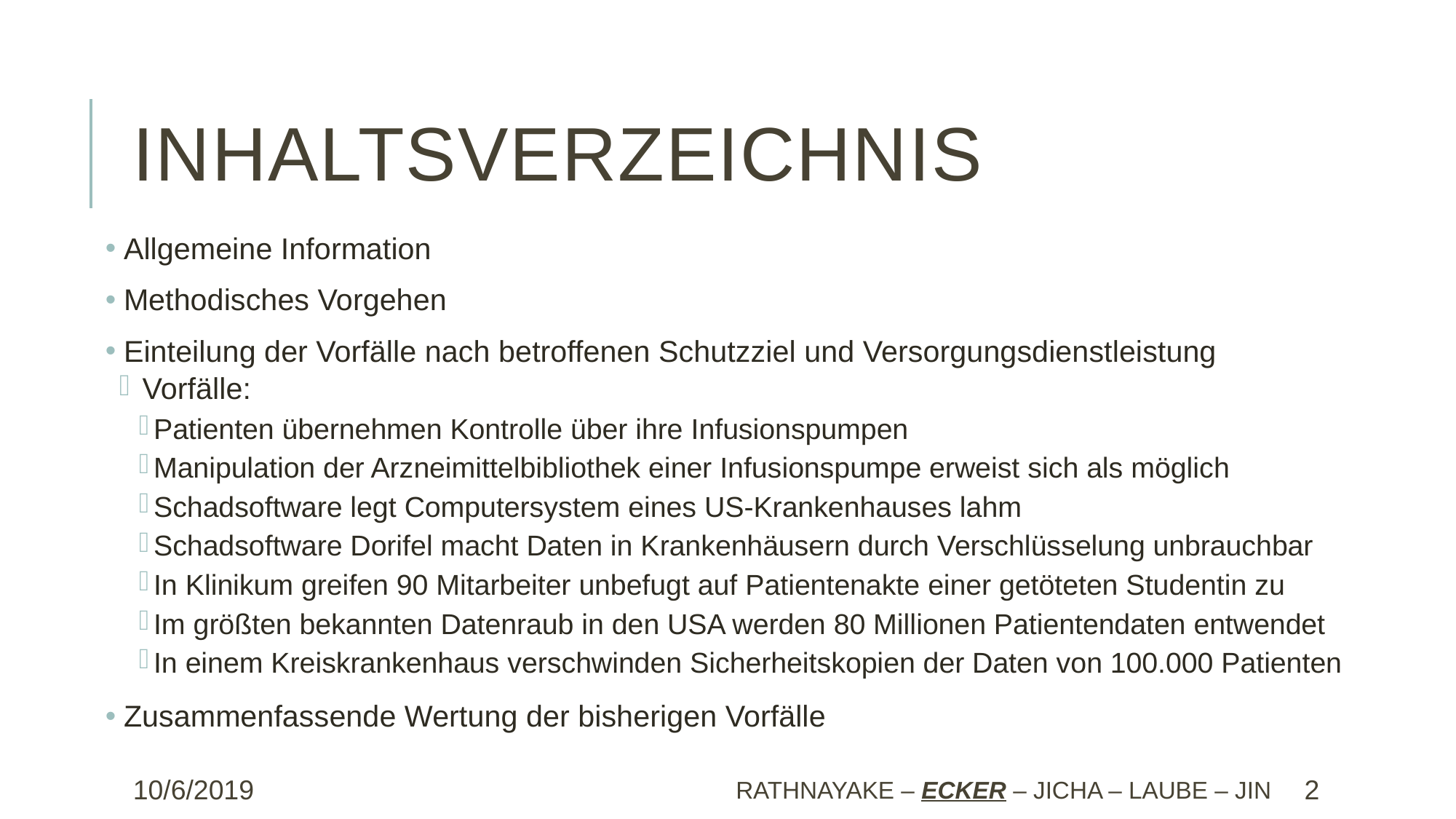

# Inhaltsverzeichnis
 Allgemeine Information
 Methodisches Vorgehen
 Einteilung der Vorfälle nach betroffenen Schutzziel und Versorgungsdienstleistung
 Vorfälle:
Patienten übernehmen Kontrolle über ihre Infusionspumpen
Manipulation der Arzneimittelbibliothek einer Infusionspumpe erweist sich als möglich
Schadsoftware legt Computersystem eines US-Krankenhauses lahm
Schadsoftware Dorifel macht Daten in Krankenhäusern durch Verschlüsselung unbrauchbar
In Klinikum greifen 90 Mitarbeiter unbefugt auf Patientenakte einer getöteten Studentin zu
Im größten bekannten Datenraub in den USA werden 80 Millionen Patientendaten entwendet
In einem Kreiskrankenhaus verschwinden Sicherheitskopien der Daten von 100.000 Patienten
 Zusammenfassende Wertung der bisherigen Vorfälle

10/6/2019
Rathnayake – Ecker – Jicha – Laube – Jin
2